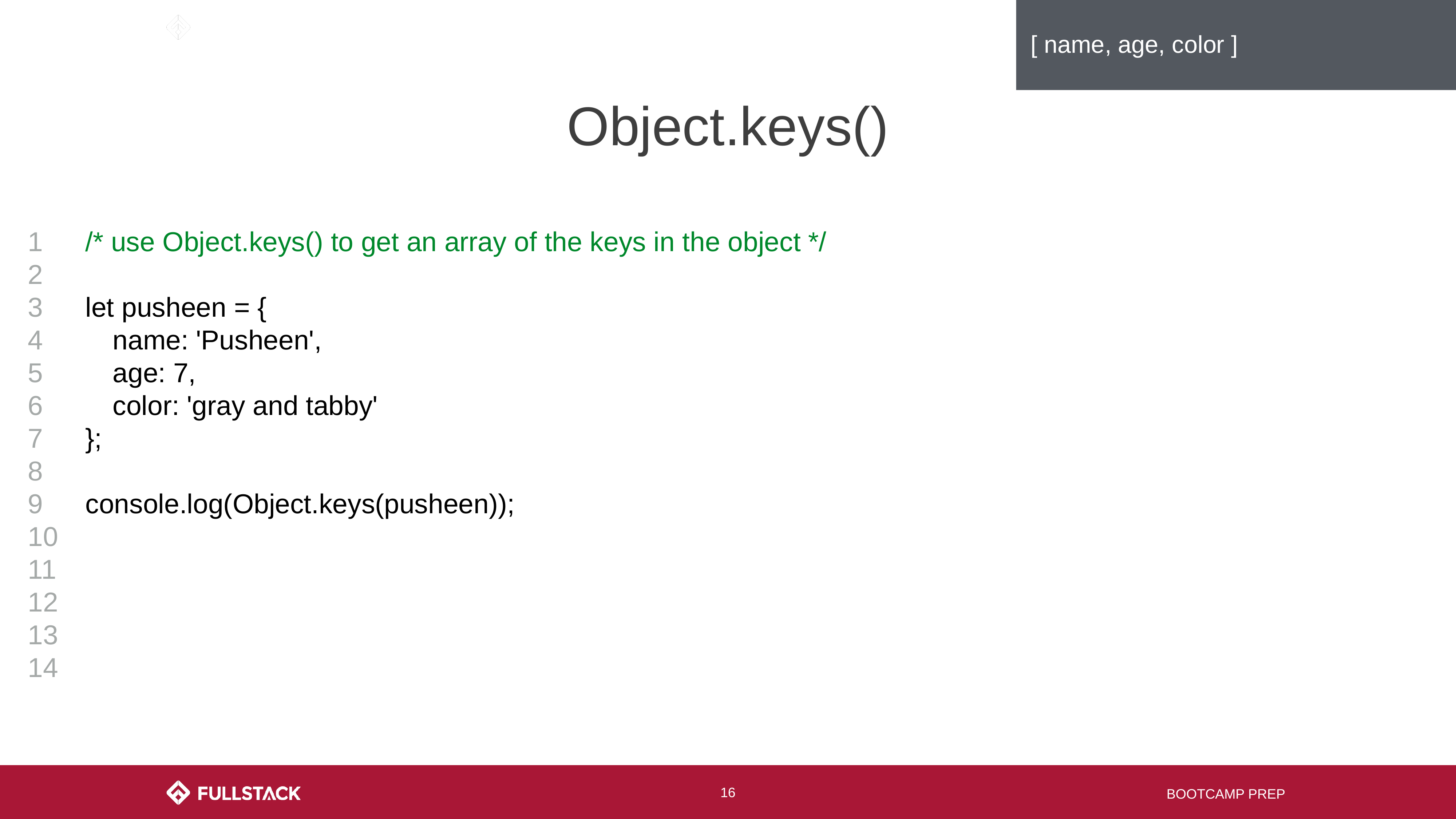

[ name, age, color ]
# Object.keys()
1
2
3
4
5
6
7
8
9
10
11
12
13
14

/* use Object.keys() to get an array of the keys in the object */
let pusheen = {
name: 'Pusheen',
age: 7,
color: 'gray and tabby'
};
console.log(Object.keys(pusheen));
16
BOOTCAMP PREP